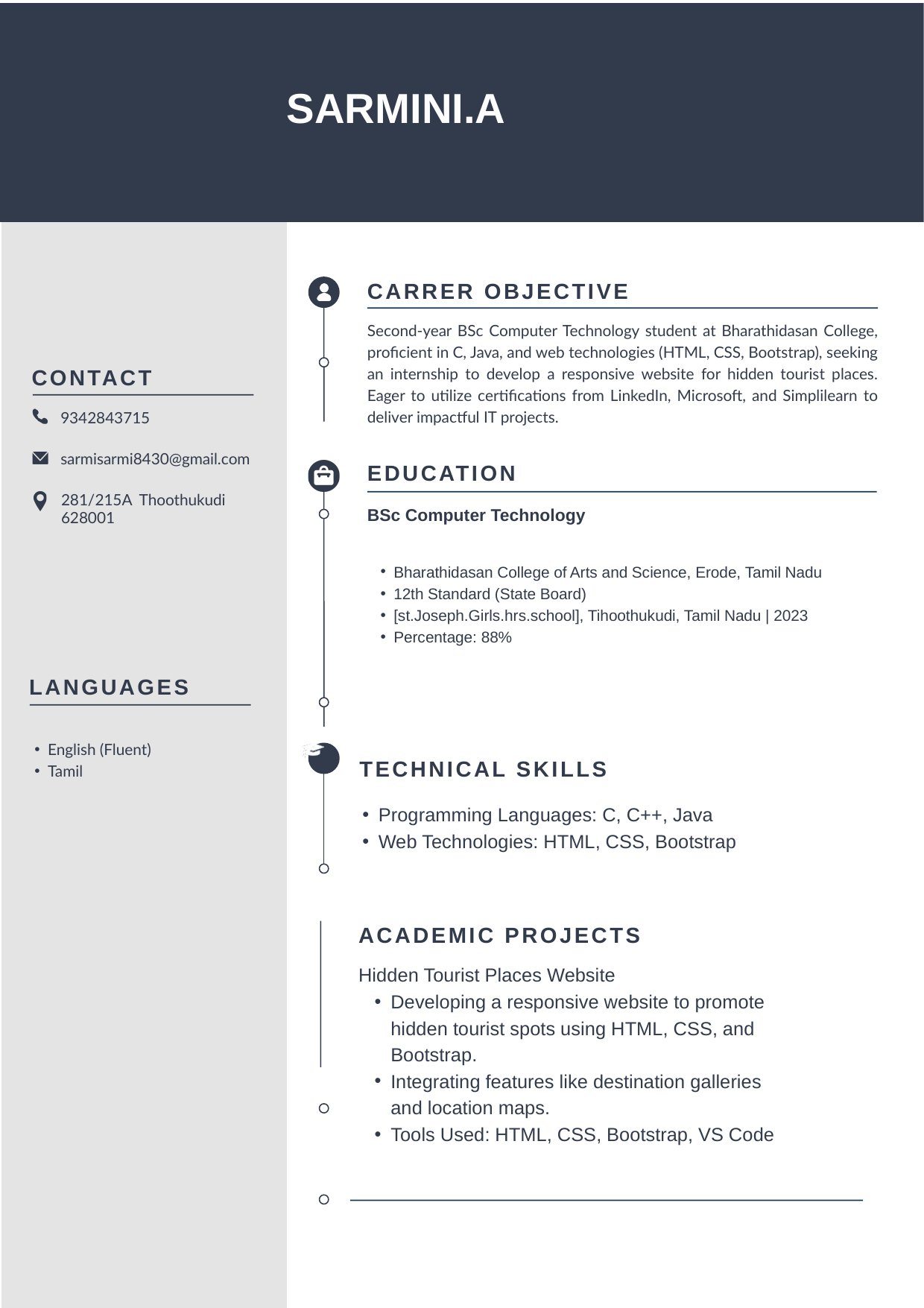

SARMINI.A

CARRER OBJECTIVE

Second-year BSc Computer Technology student at Bharathidasan College, proficient in C, Java, and web technologies (HTML, CSS, Bootstrap), seeking an internship to develop a responsive website for hidden tourist places. Eager to utilize certifications from LinkedIn, Microsoft, and Simplilearn to deliver impactful IT projects.

CONTACT

9342843715

sarmisarmi8430@gmail.com

EDUCATION

281/215A  Thoothukudi 628001

BSc Computer Technology

Bharathidasan College of Arts and Science, Erode, Tamil Nadu
12th Standard (State Board)
[st.Joseph.Girls.hrs.school], Tihoothukudi, Tamil Nadu | 2023
Percentage: 88%
LANGUAGES

English (Fluent)
Tamil

TECHNICAL SKILLS

Programming Languages: C, C++, Java
Web Technologies: HTML, CSS, Bootstrap

ACADEMIC PROJECTS

Hidden Tourist Places Website
Developing a responsive website to promote hidden tourist spots using HTML, CSS, and Bootstrap.
Integrating features like destination galleries and location maps.
Tools Used: HTML, CSS, Bootstrap, VS Code